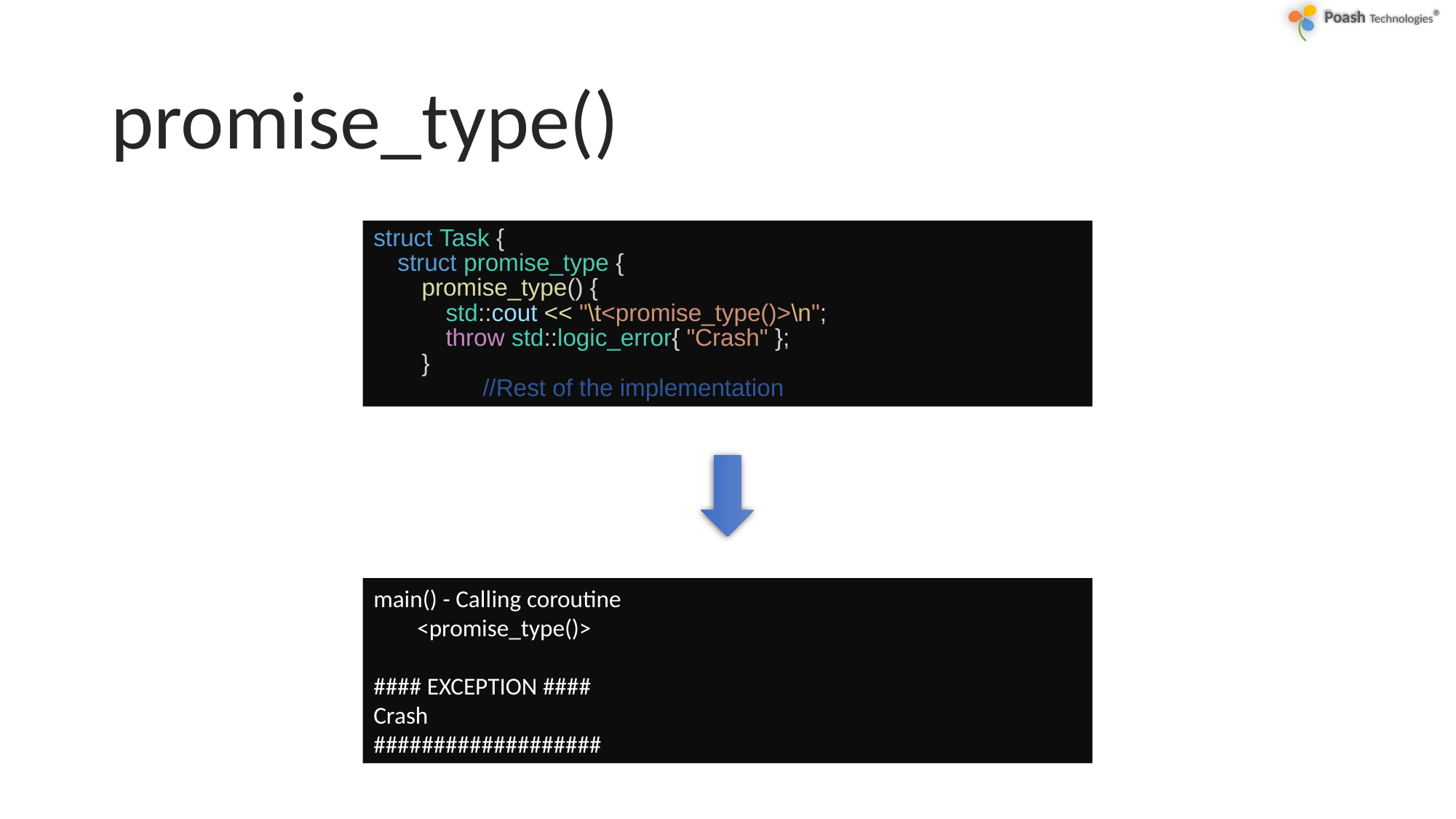

# promise_type()
struct Task {
    struct promise_type {
        promise_type() {
            std::cout << "\t<promise_type()>\n";
            throw std::logic_error{ "Crash" };
        }
	//Rest of the implementation

main() - Calling coroutine
        <promise_type()>

#### EXCEPTION ####
Crash
###################